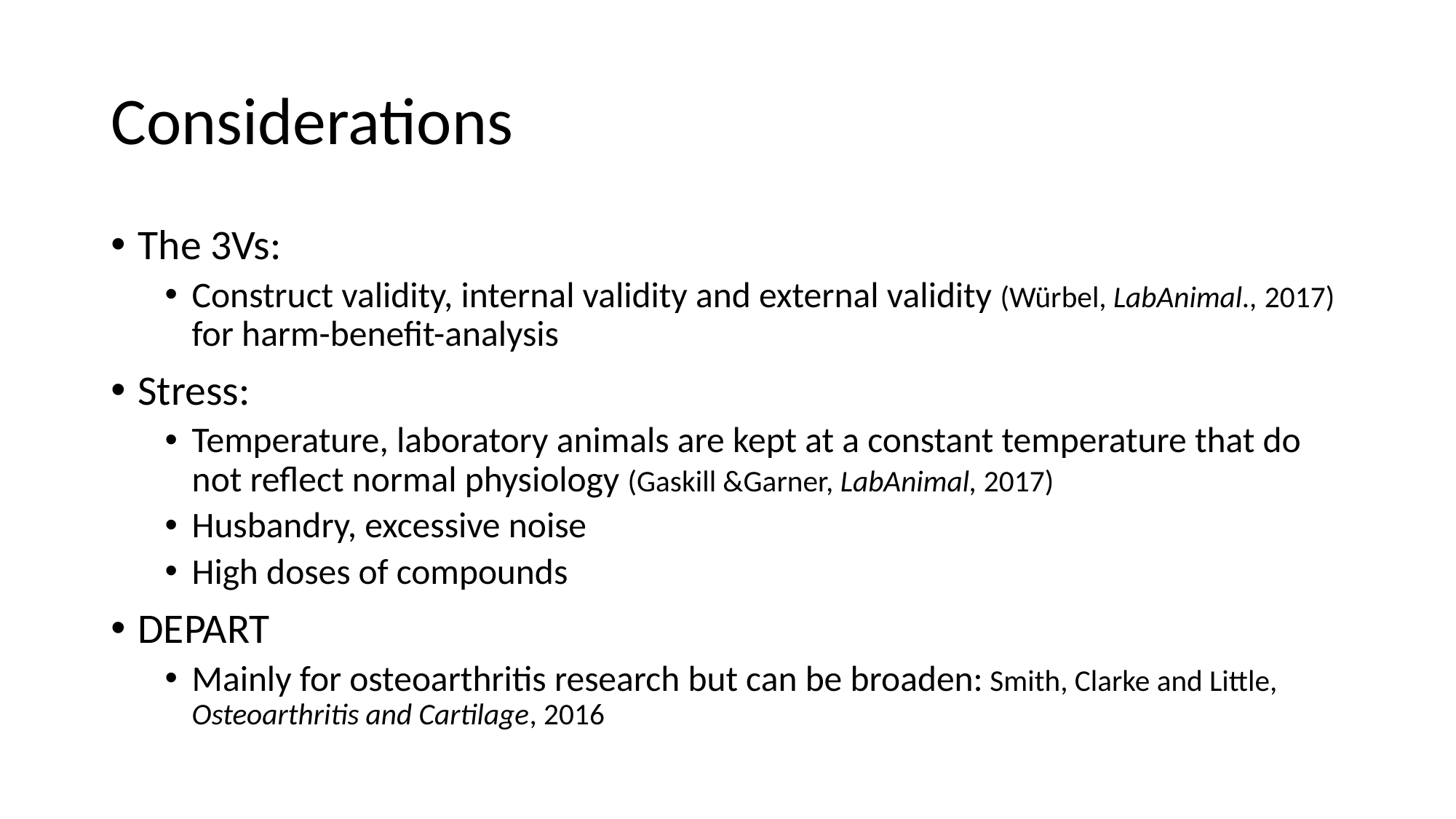

# Considerations
The 3Vs:
Construct validity, internal validity and external validity (Würbel, LabAnimal., 2017) for harm-benefit-analysis
Stress:
Temperature, laboratory animals are kept at a constant temperature that do not reflect normal physiology (Gaskill &Garner, LabAnimal, 2017)
Husbandry, excessive noise
High doses of compounds
DEPART
Mainly for osteoarthritis research but can be broaden: Smith, Clarke and Little, Osteoarthritis and Cartilage, 2016